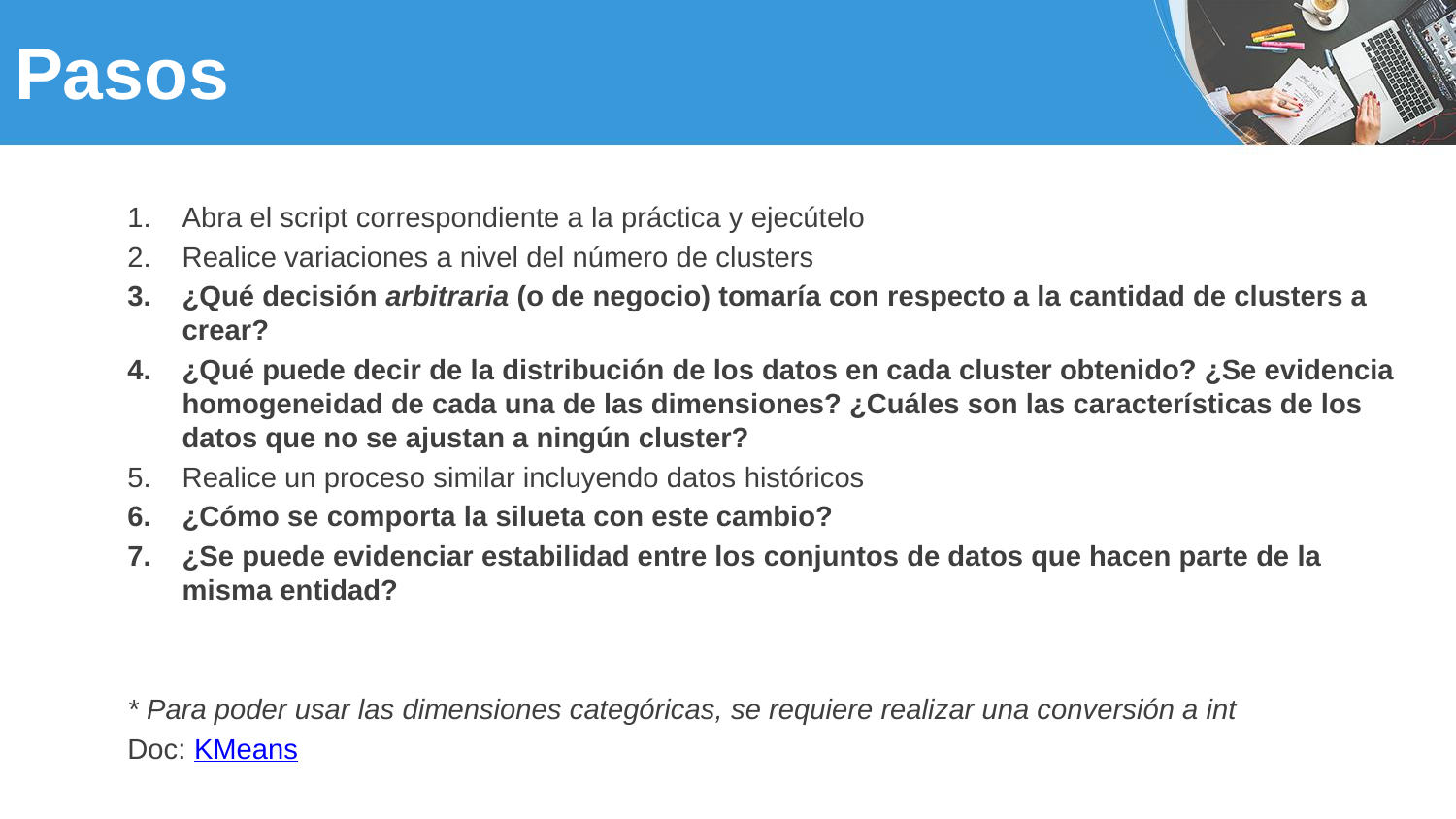

# Pasos
Abra el script correspondiente a la práctica y ejecútelo
Realice variaciones a nivel del número de clusters
¿Qué decisión arbitraria (o de negocio) tomaría con respecto a la cantidad de clusters a    crear?
¿Qué puede decir de la distribución de los datos en cada cluster obtenido? ¿Se evidencia homogeneidad de cada una de las dimensiones? ¿Cuáles son las características de los    datos que no se ajustan a ningún cluster?
Realice un proceso similar incluyendo datos históricos
¿Cómo se comporta la silueta con este cambio?
¿Se puede evidenciar estabilidad entre los conjuntos de datos que hacen parte de la         misma entidad?

* Para poder usar las dimensiones categóricas, se requiere realizar una conversión a int
Doc: KMeans